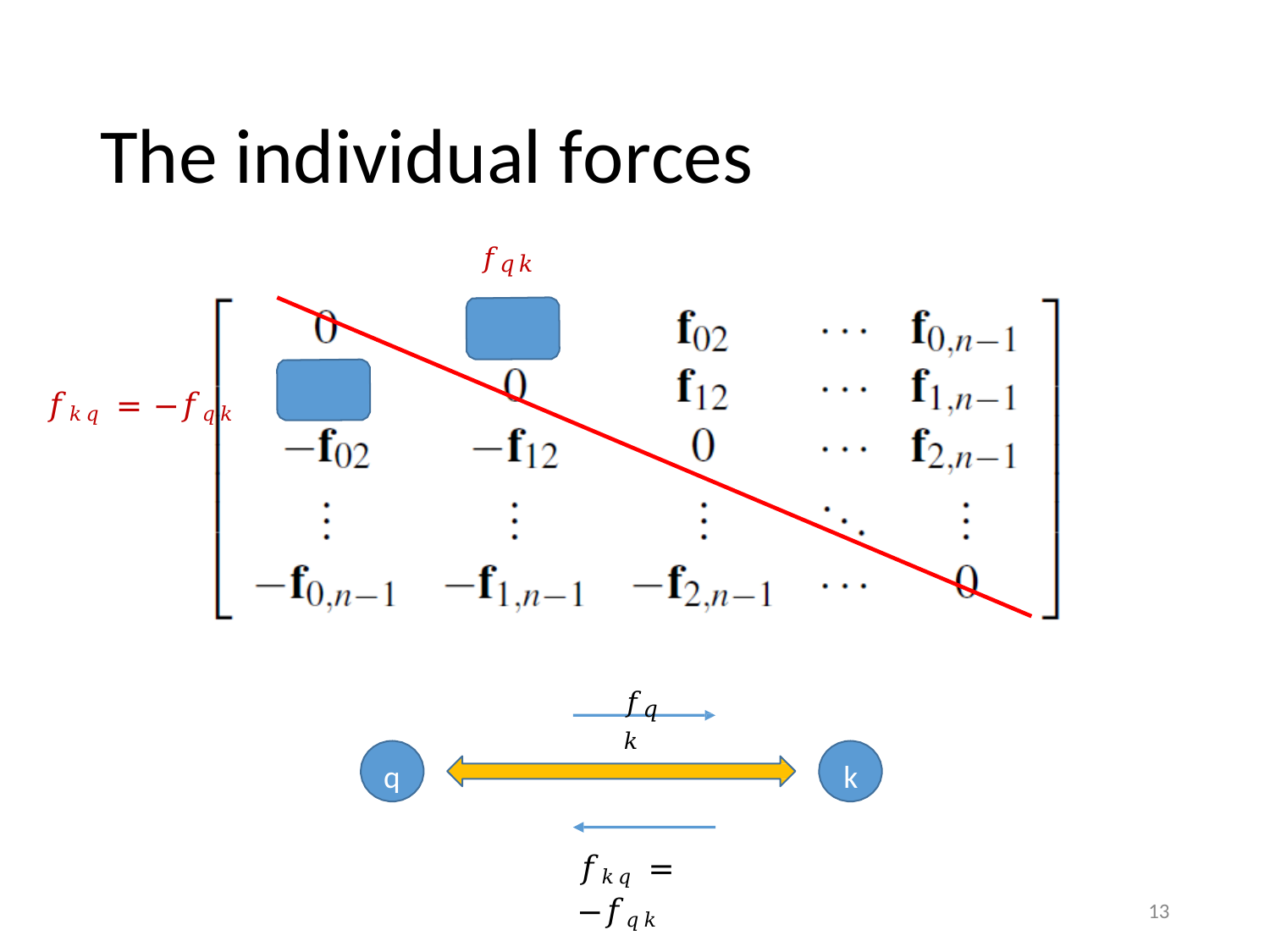

# The individual forces
𝑓𝑞𝑘

𝑓𝑘𝑞  = −𝑓𝑞𝑘

𝑓𝑞𝑘

q
k

𝑓𝑘𝑞  = −𝑓𝑞𝑘
13